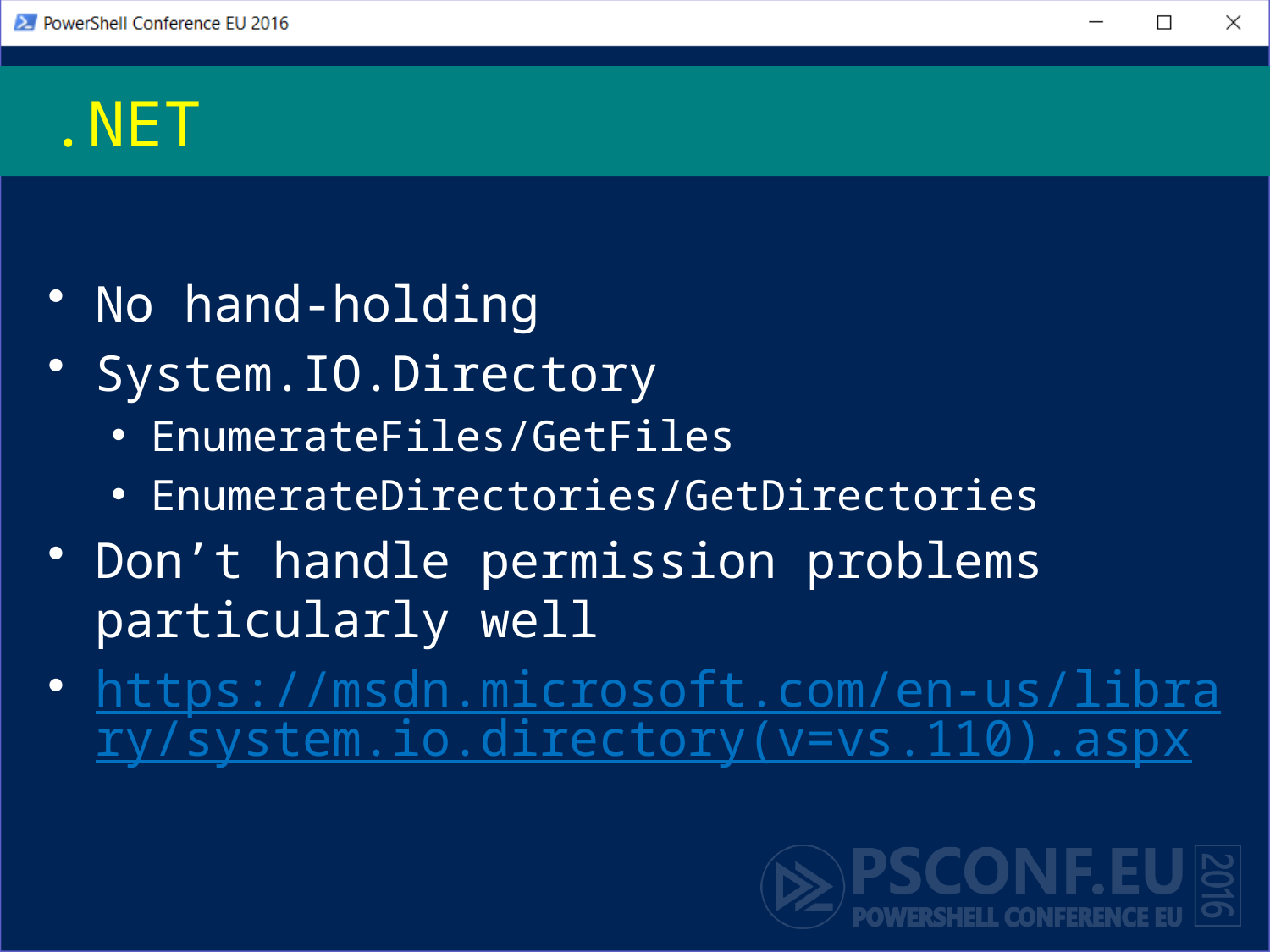

# .NET
No hand-holding
System.IO.Directory
EnumerateFiles/GetFiles
EnumerateDirectories/GetDirectories
Don’t handle permission problems particularly well
https://msdn.microsoft.com/en-us/library/system.io.directory(v=vs.110).aspx